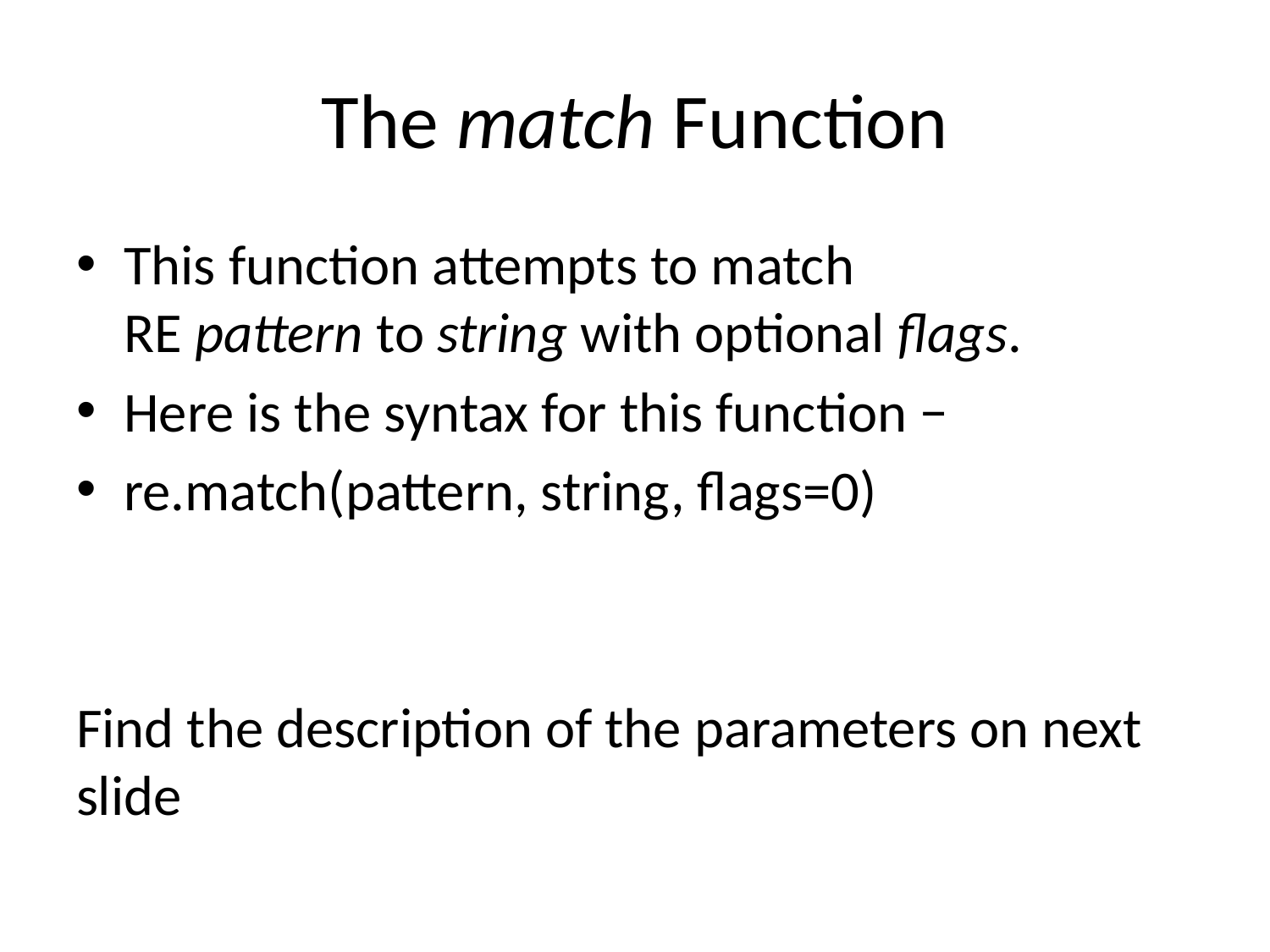

# The match Function
This function attempts to match RE pattern to string with optional flags.
Here is the syntax for this function −
re.match(pattern, string, flags=0)

Find the description of the parameters on next slide